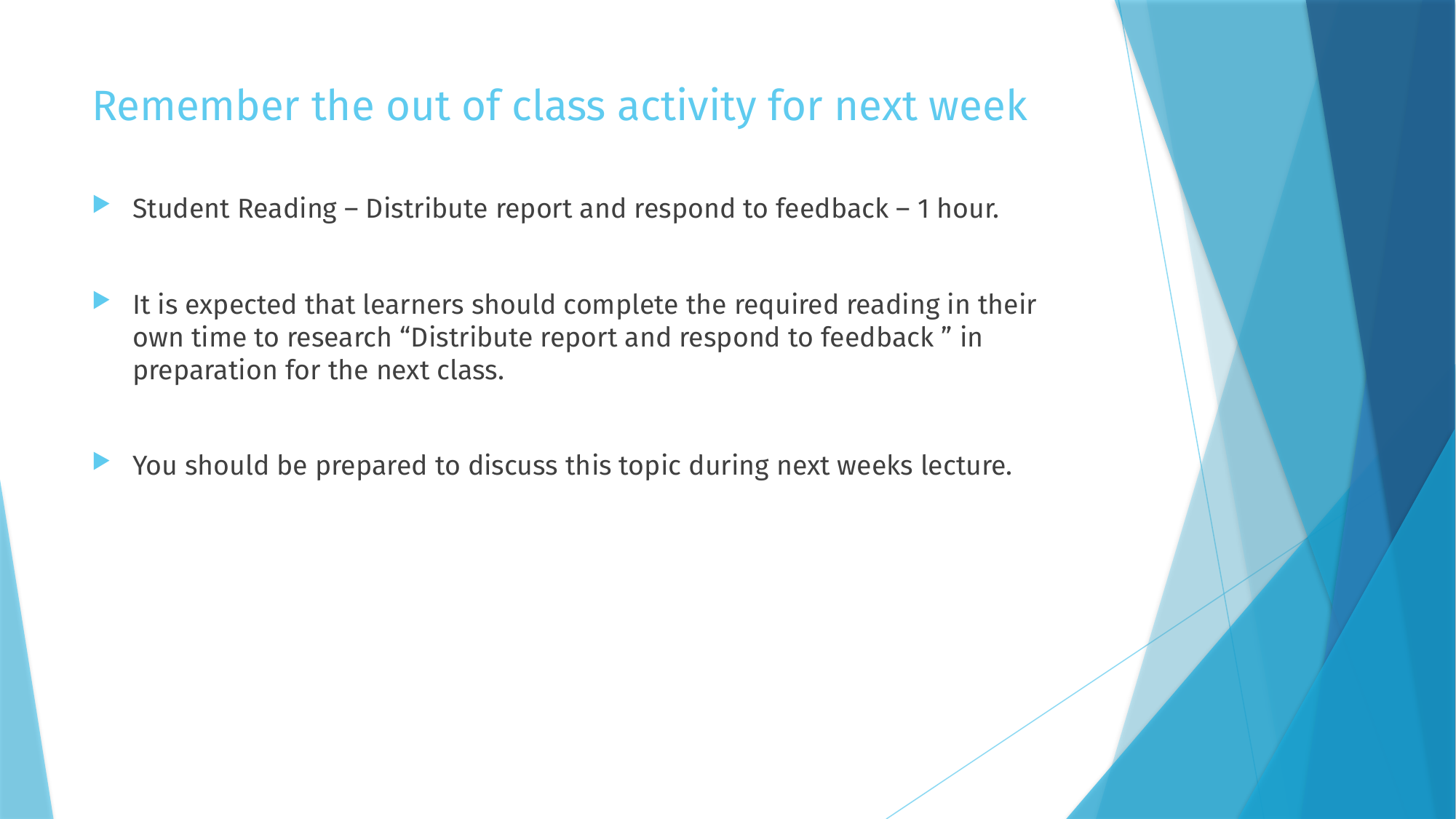

# Remember the out of class activity for next week
Student Reading – Distribute report and respond to feedback – 1 hour.

It is expected that learners should complete the required reading in their own time to research “Distribute report and respond to feedback ” in preparation for the next class.

You should be prepared to discuss this topic during next weeks lecture.